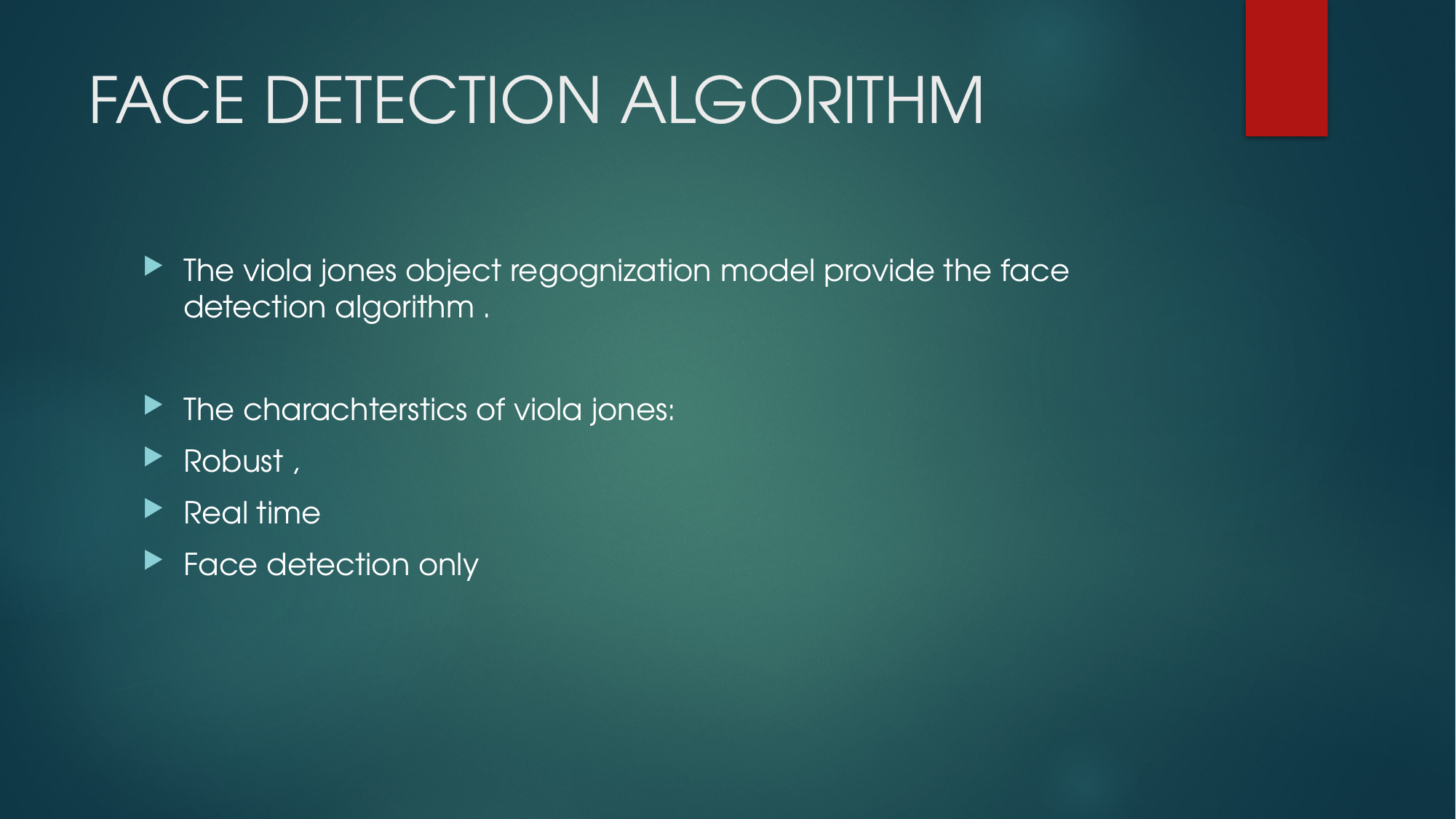

# FACE DETECTION ALGORITHM
The viola jones object regognization model provide the face detection algorithm .

The charachterstics of viola jones:
Robust ,
Real time
Face detection only